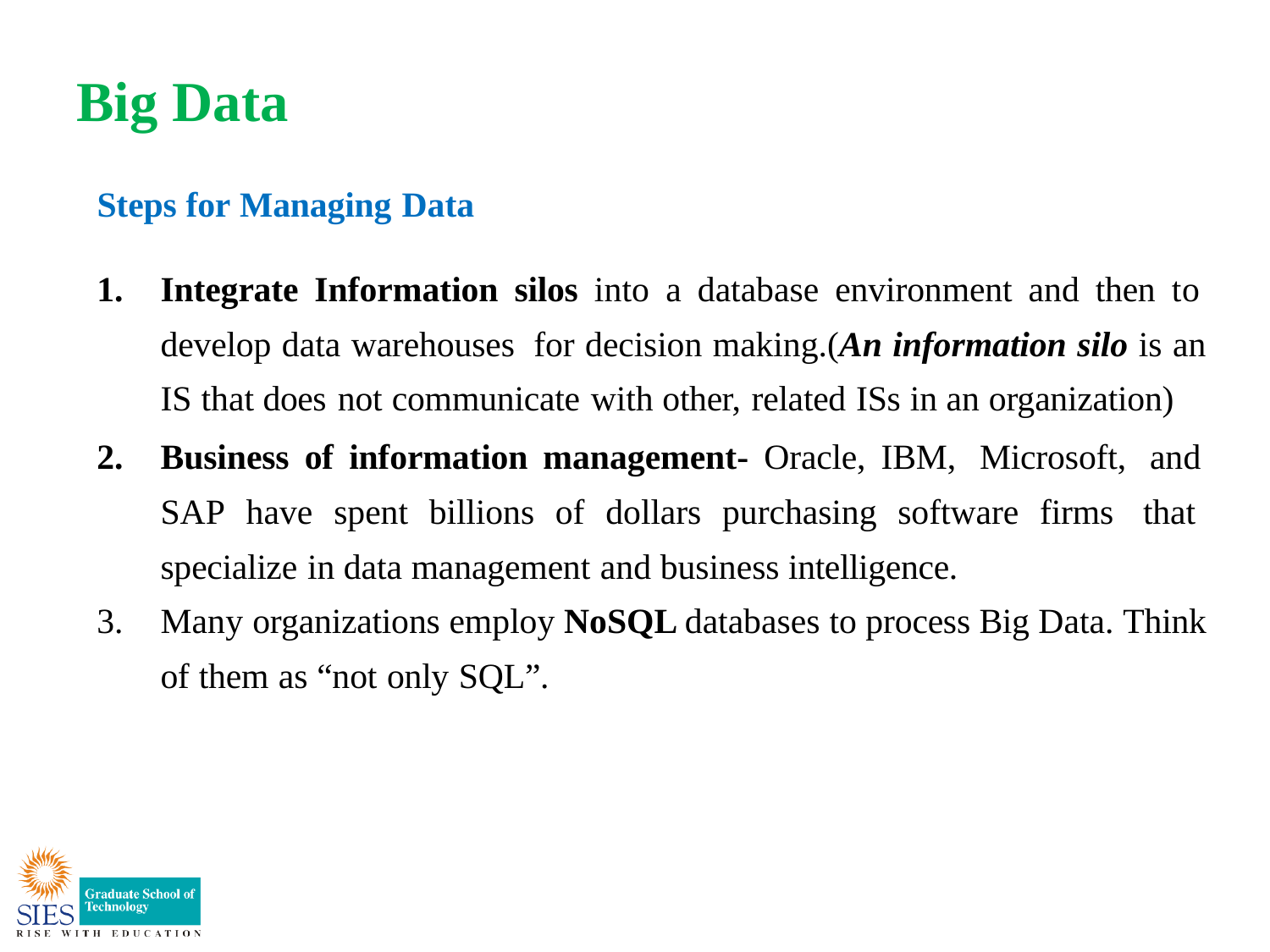

# Big Data
Steps for Managing Data

Integrate Information silos into a database environment and then to  develop data warehouses for decision making.(An information silo is an  IS that does not communicate with other, related ISs in an organization)
Business of information management- Oracle, IBM, Microsoft, and  SAP have spent billions of dollars purchasing software firms that  specialize in data management and business intelligence.
Many organizations employ NoSQL databases to process Big Data. Think  of them as “not only SQL”.